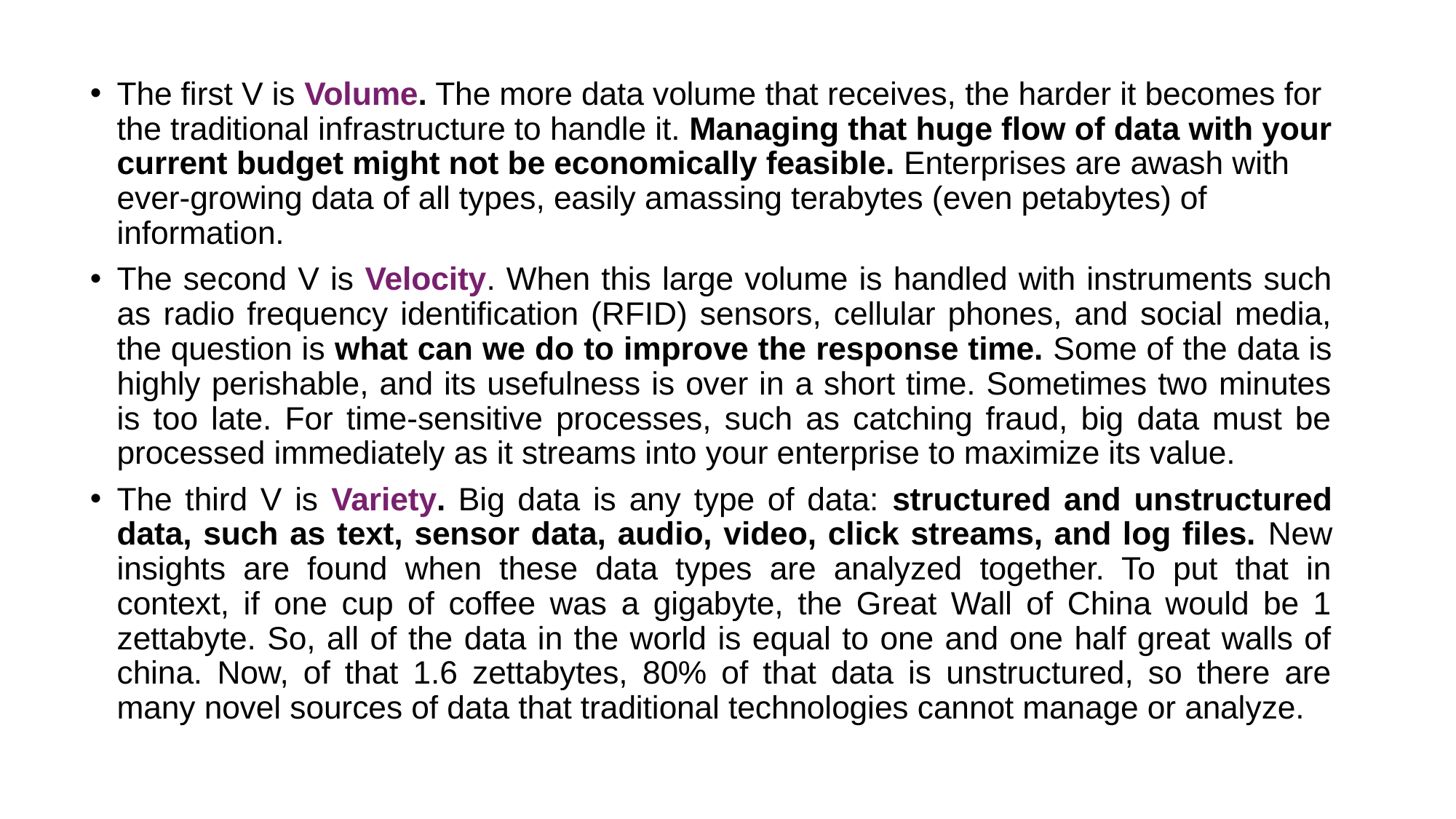

The first V is Volume. The more data volume that receives, the harder it becomes for the traditional infrastructure to handle it. Managing that huge flow of data with your current budget might not be economically feasible. Enterprises are awash with ever-growing data of all types, easily amassing terabytes (even petabytes) of information.
The second V is Velocity. When this large volume is handled with instruments such as radio frequency identification (RFID) sensors, cellular phones, and social media, the question is what can we do to improve the response time. Some of the data is highly perishable, and its usefulness is over in a short time. Sometimes two minutes is too late. For time-sensitive processes, such as catching fraud, big data must be processed immediately as it streams into your enterprise to maximize its value.
The third V is Variety. Big data is any type of data: structured and unstructured data, such as text, sensor data, audio, video, click streams, and log files. New insights are found when these data types are analyzed together. To put that in context, if one cup of coffee was a gigabyte, the Great Wall of China would be 1 zettabyte. So, all of the data in the world is equal to one and one half great walls of china. Now, of that 1.6 zettabytes, 80% of that data is unstructured, so there are many novel sources of data that traditional technologies cannot manage or analyze.